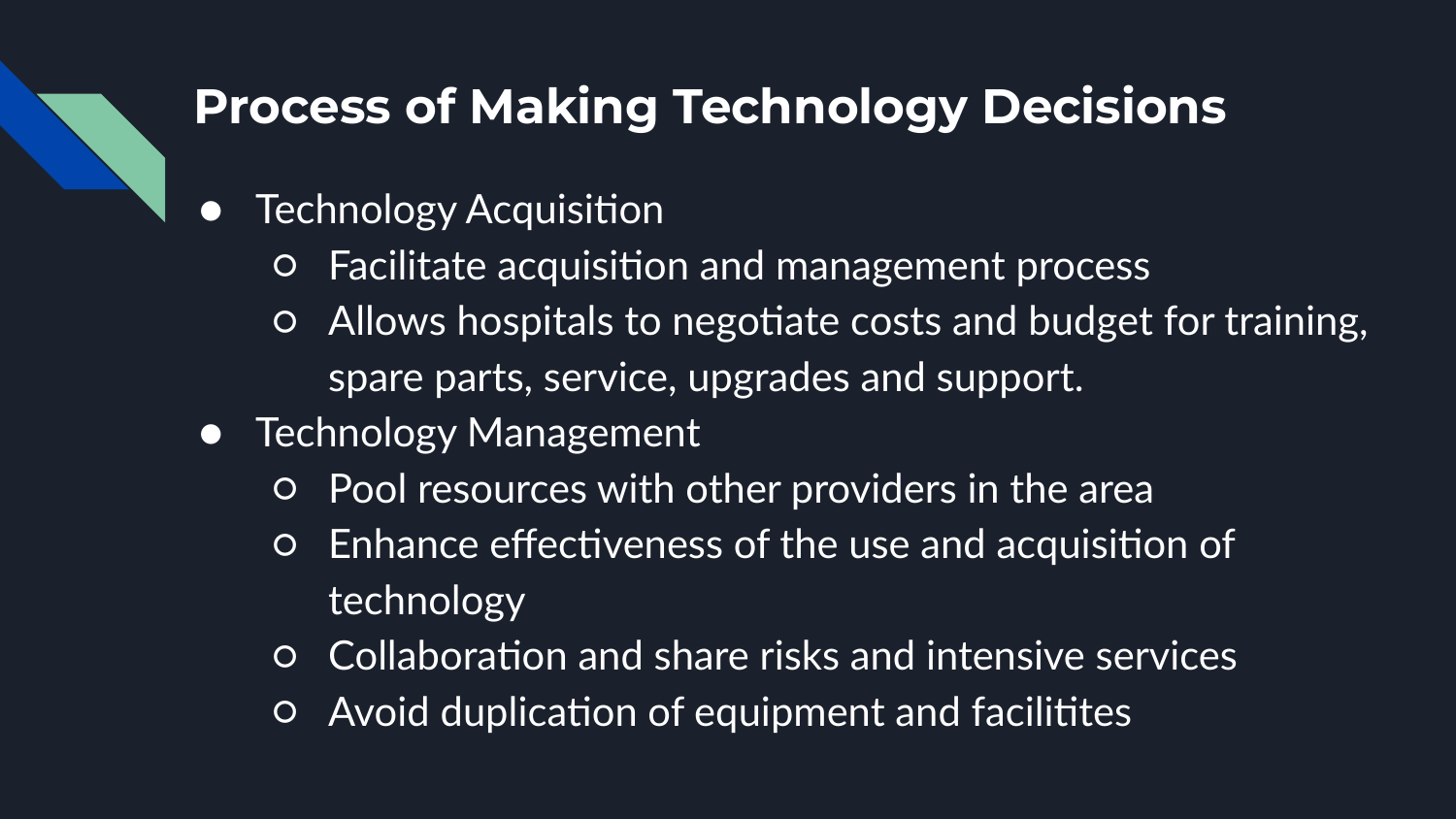

# Process of Making Technology Decisions
Technology Acquisition
Facilitate acquisition and management process
Allows hospitals to negotiate costs and budget for training, spare parts, service, upgrades and support.
Technology Management
Pool resources with other providers in the area
Enhance effectiveness of the use and acquisition of technology
Collaboration and share risks and intensive services
Avoid duplication of equipment and facilitites